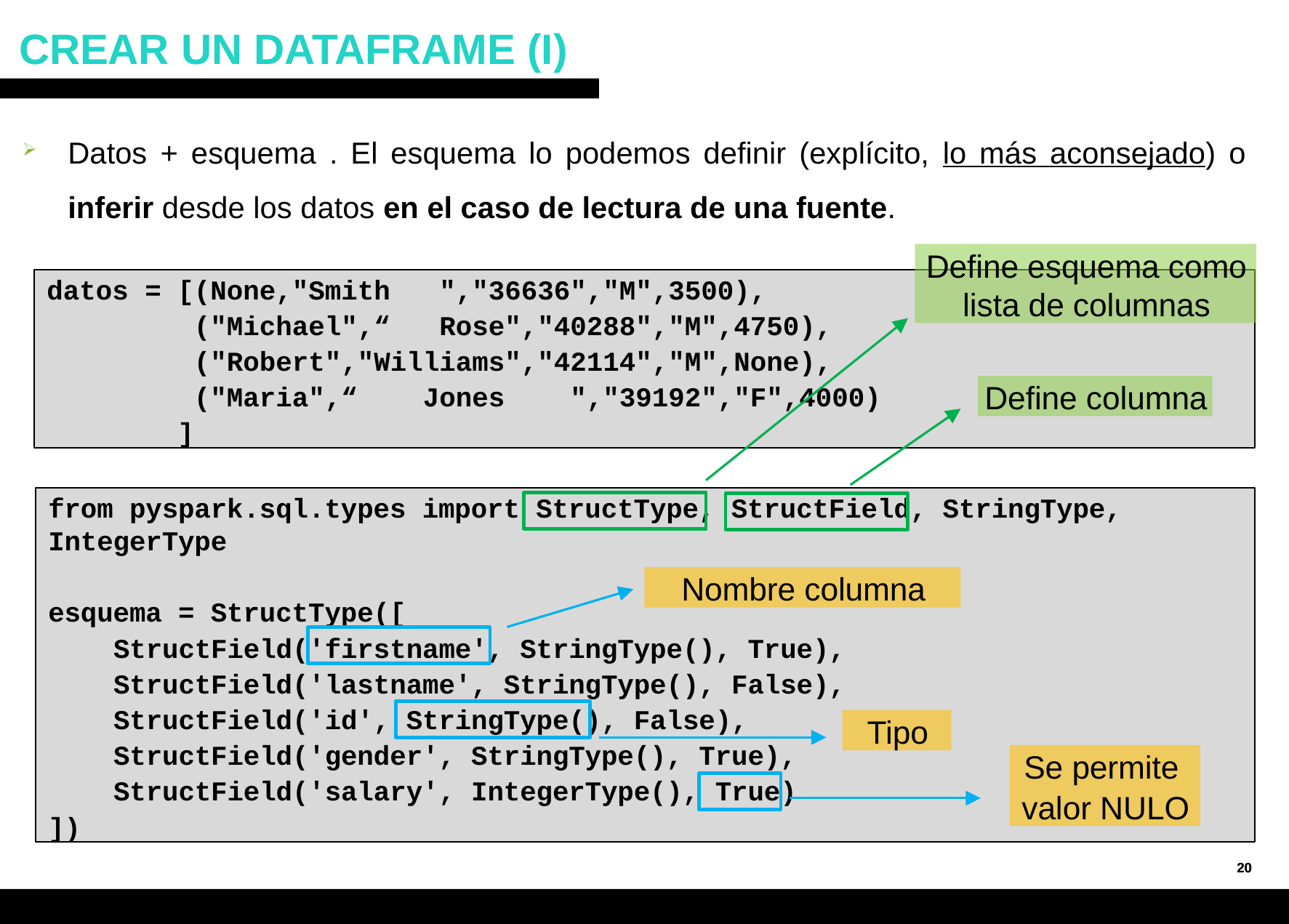

# CREAR UN DATAFRAME (I)

Datos + esquema . El esquema lo podemos definir (explícito, lo más aconsejado) o inferir desde los datos en el caso de lectura de una fuente.
Define esquema como lista de columnas
datos = [(None,"Smith   ","36636","M",3500),
         ("Michael",“   Rose","40288","M",4750),
         ("Robert","Williams","42114","M",None),
         ("Maria",“    Jones    ","39192","F",4000)
        ]
Define columna
from pyspark.sql.types import StructType, StructField, StringType, IntegerType

esquema = StructType([
    StructField('firstname', StringType(), True),
    StructField('lastname', StringType(), False),
    StructField('id', StringType(), False),
    StructField('gender', StringType(), True),
    StructField('salary', IntegerType(), True)
])

Nombre columna

Tipo
Se permite
valor NULO

20